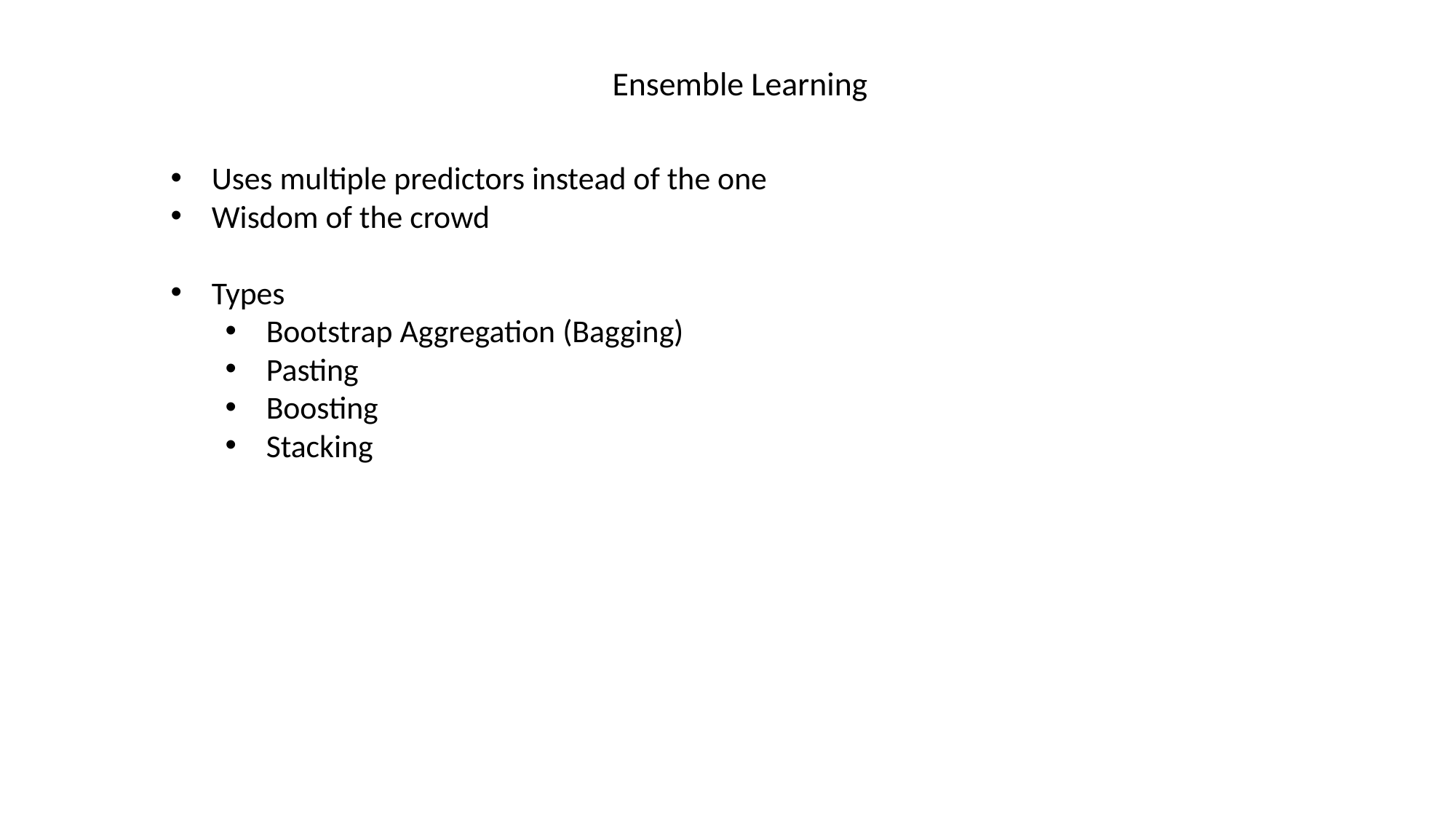

Ensemble Learning
Uses multiple predictors instead of the one
Wisdom of the crowd

Types
Bootstrap Aggregation (Bagging)
Pasting
Boosting
Stacking